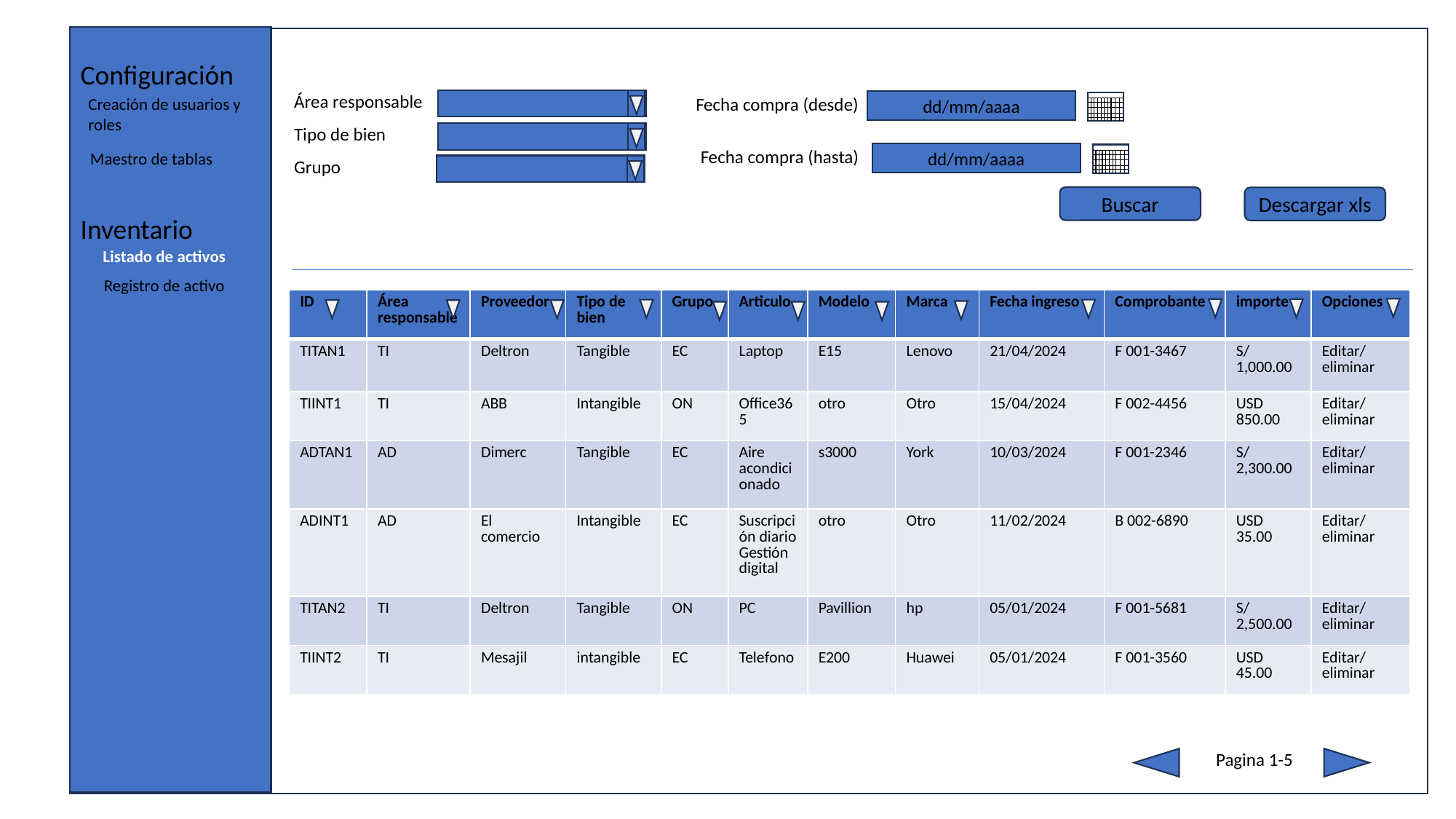

Configuración
Área responsable
Fecha compra (desde)
Creación de usuarios y roles

dd/mm/aaaa

Tipo de bien

Fecha compra (hasta)
Maestro de tablas
dd/mm/aaaa

Grupo

Buscar
Descargar xls
Inventario
Listado de activos
Registro de activo
| ID | Área responsable | Proveedor | Tipo de bien | Grupo | Articulo | Modelo | Marca | Fecha ingreso | Comprobante | importe | Opciones |
| --- | --- | --- | --- | --- | --- | --- | --- | --- | --- | --- | --- |
| TITAN1 | TI | Deltron | Tangible | EC | Laptop | E15 | Lenovo | 21/04/2024 | F 001-3467 | S/1,000.00 | Editar/ eliminar |
| TIINT1 | TI | ABB | Intangible | ON | Office365 | otro | Otro | 15/04/2024 | F 002-4456 | USD 850.00 | Editar/ eliminar |
| ADTAN1 | AD | Dimerc | Tangible | EC | Aire acondicionado | s3000 | York | 10/03/2024 | F 001-2346 | S/2,300.00 | Editar/ eliminar |
| ADINT1 | AD | El comercio | Intangible | EC | Suscripción diario Gestión digital | otro | Otro | 11/02/2024 | B 002-6890 | USD 35.00 | Editar/ eliminar |
| TITAN2 | TI | Deltron | Tangible | ON | PC | Pavillion | hp | 05/01/2024 | F 001-5681 | S/2,500.00 | Editar/ eliminar |
| TIINT2 | TI | Mesajil | intangible | EC | Telefono | E200 | Huawei | 05/01/2024 | F 001-3560 | USD 45.00 | Editar/ eliminar |

Pagina 1-5